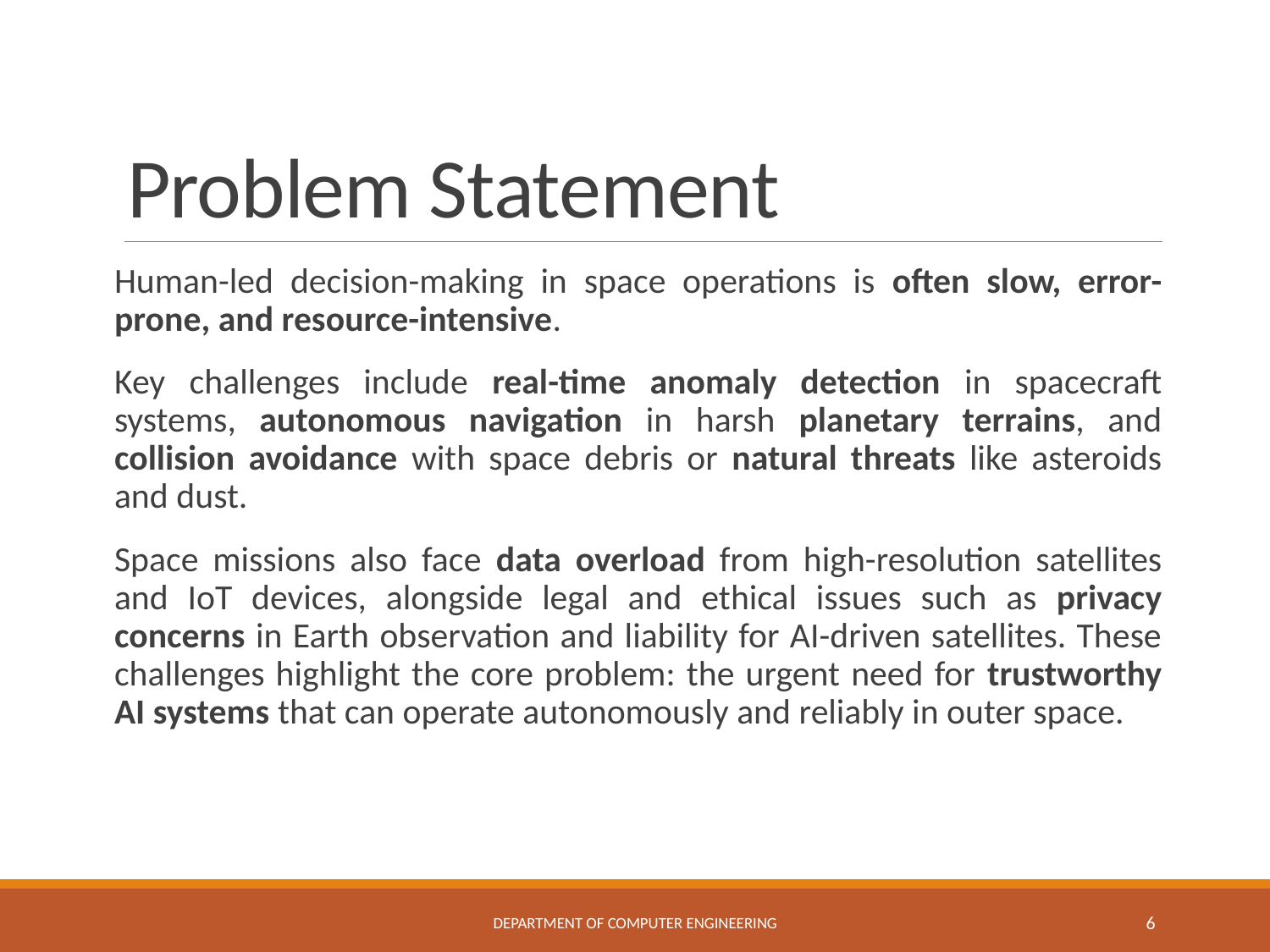

# Problem Statement
Human-led decision-making in space operations is often slow, error-prone, and resource-intensive.
Key challenges include real-time anomaly detection in spacecraft systems, autonomous navigation in harsh planetary terrains, and collision avoidance with space debris or natural threats like asteroids and dust.
Space missions also face data overload from high-resolution satellites and IoT devices, alongside legal and ethical issues such as privacy concerns in Earth observation and liability for AI-driven satellites. These challenges highlight the core problem: the urgent need for trustworthy AI systems that can operate autonomously and reliably in outer space.
Department of Computer Engineering
6